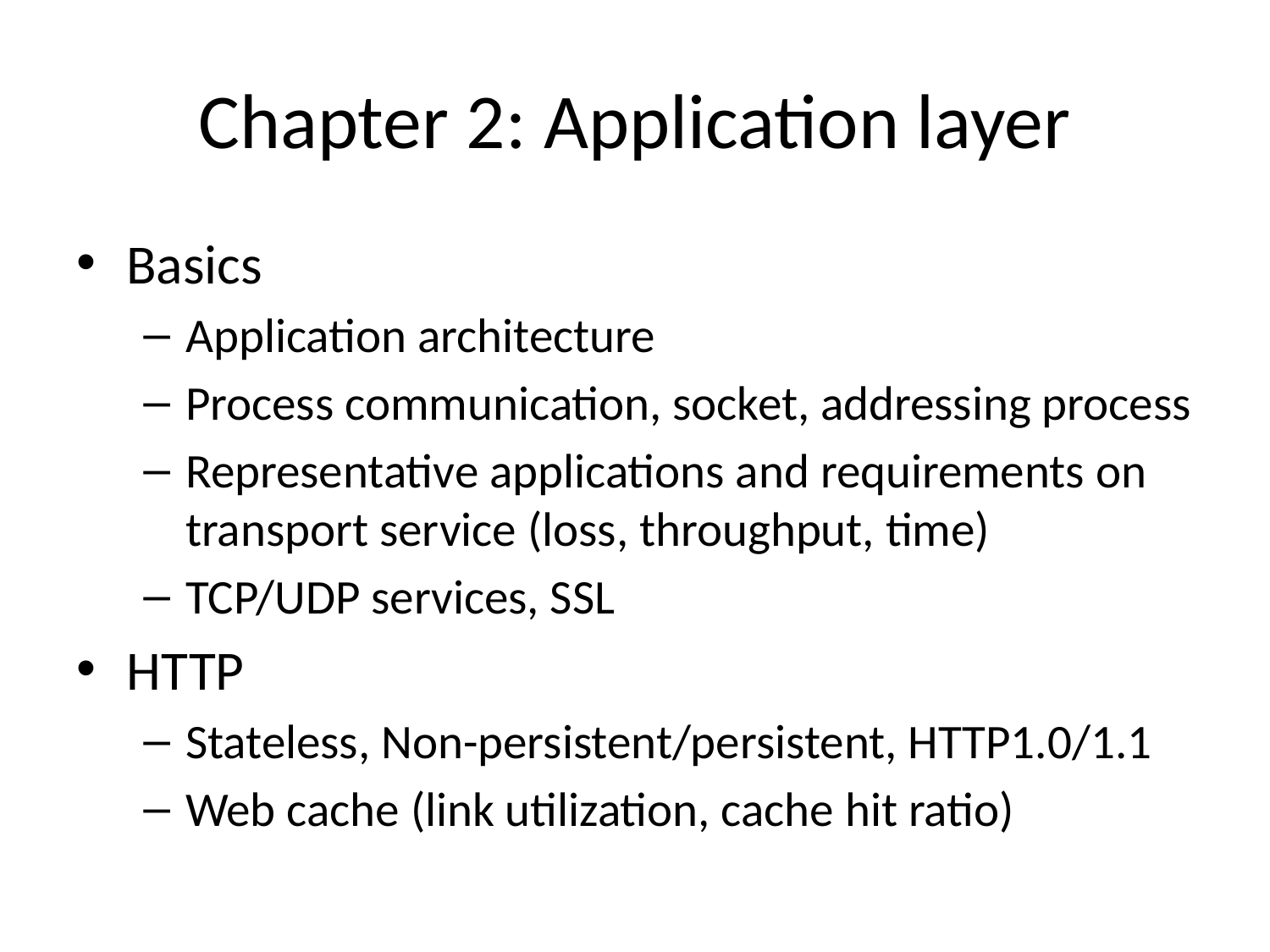

# Chapter 2: Application layer
Basics
Application architecture
Process communication, socket, addressing process
Representative applications and requirements on transport service (loss, throughput, time)
TCP/UDP services, SSL
HTTP
Stateless, Non-persistent/persistent, HTTP1.0/1.1
Web cache (link utilization, cache hit ratio)